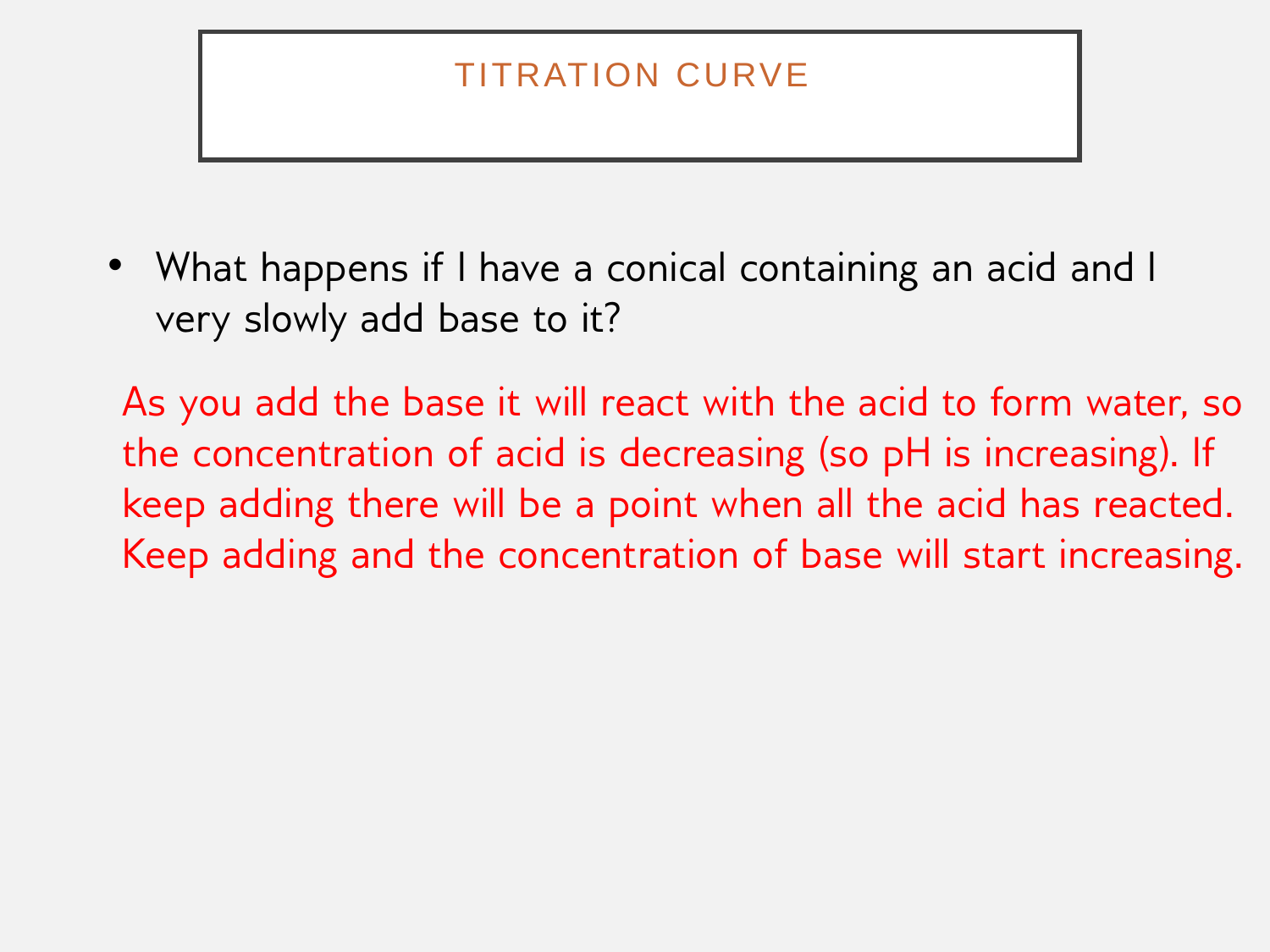

# Titration Curve
What happens if I have a conical containing an acid and I very slowly add base to it?

As you add the base it will react with the acid to form water, so the concentration of acid is decreasing (so pH is increasing). If keep adding there will be a point when all the acid has reacted. Keep adding and the concentration of base will start increasing.